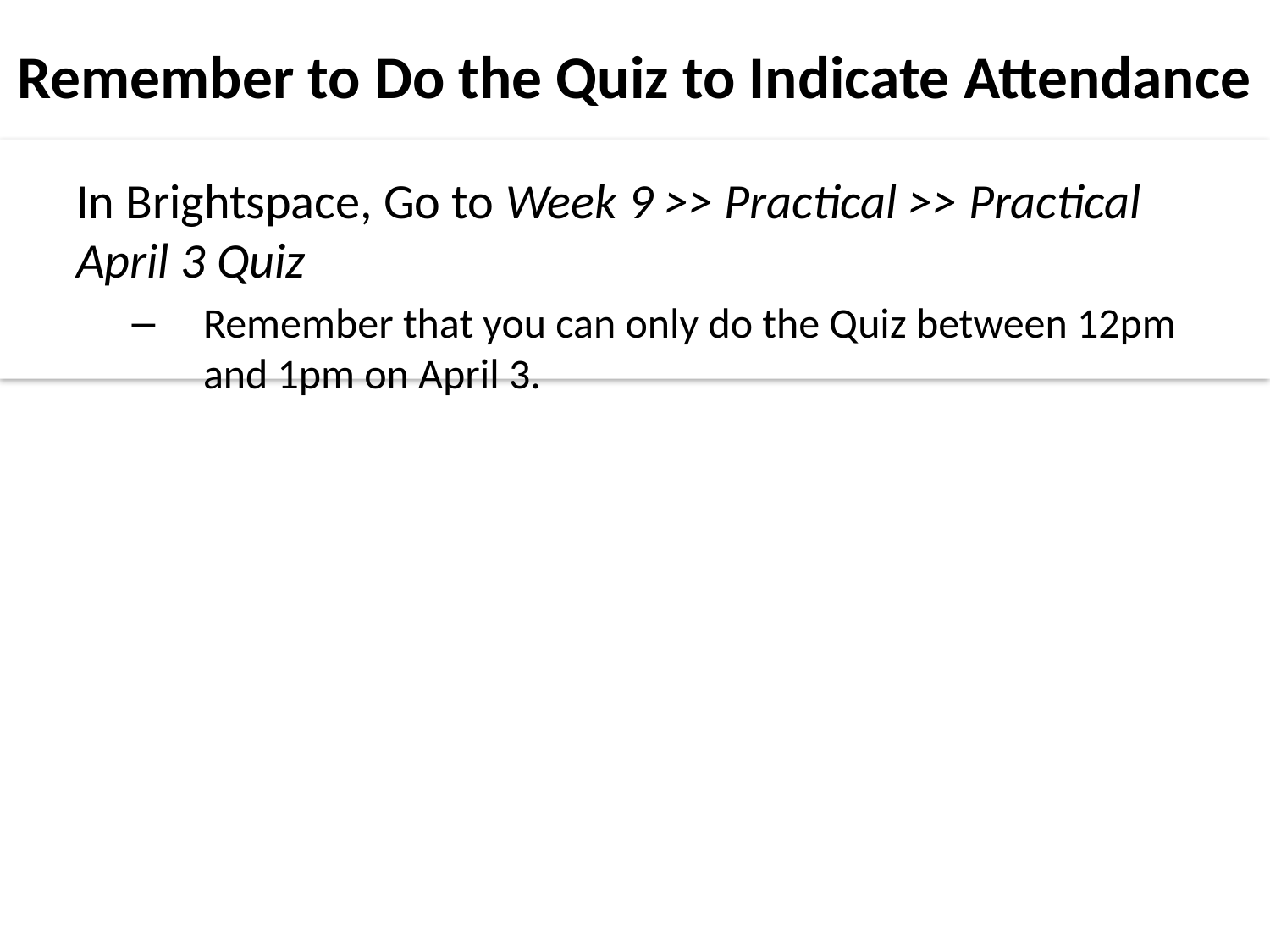

Remember to Do the Quiz to Indicate Attendance

In Brightspace, Go to Week 9 >> Practical >> Practical April 3 Quiz
Remember that you can only do the Quiz between 12pm and 1pm on April 3.